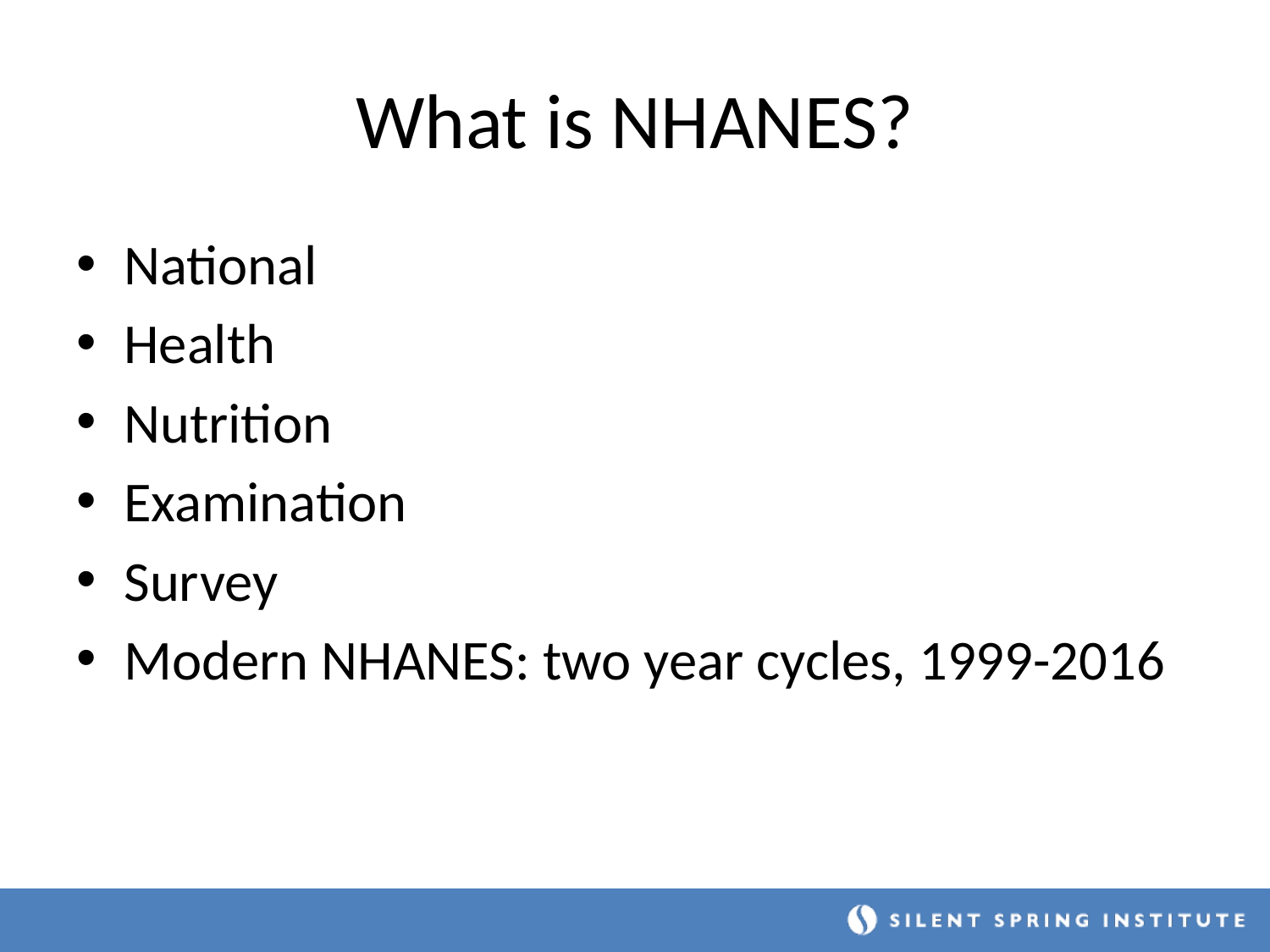

# What is NHANES?
National
Health
Nutrition
Examination
Survey
Modern NHANES: two year cycles, 1999-2016